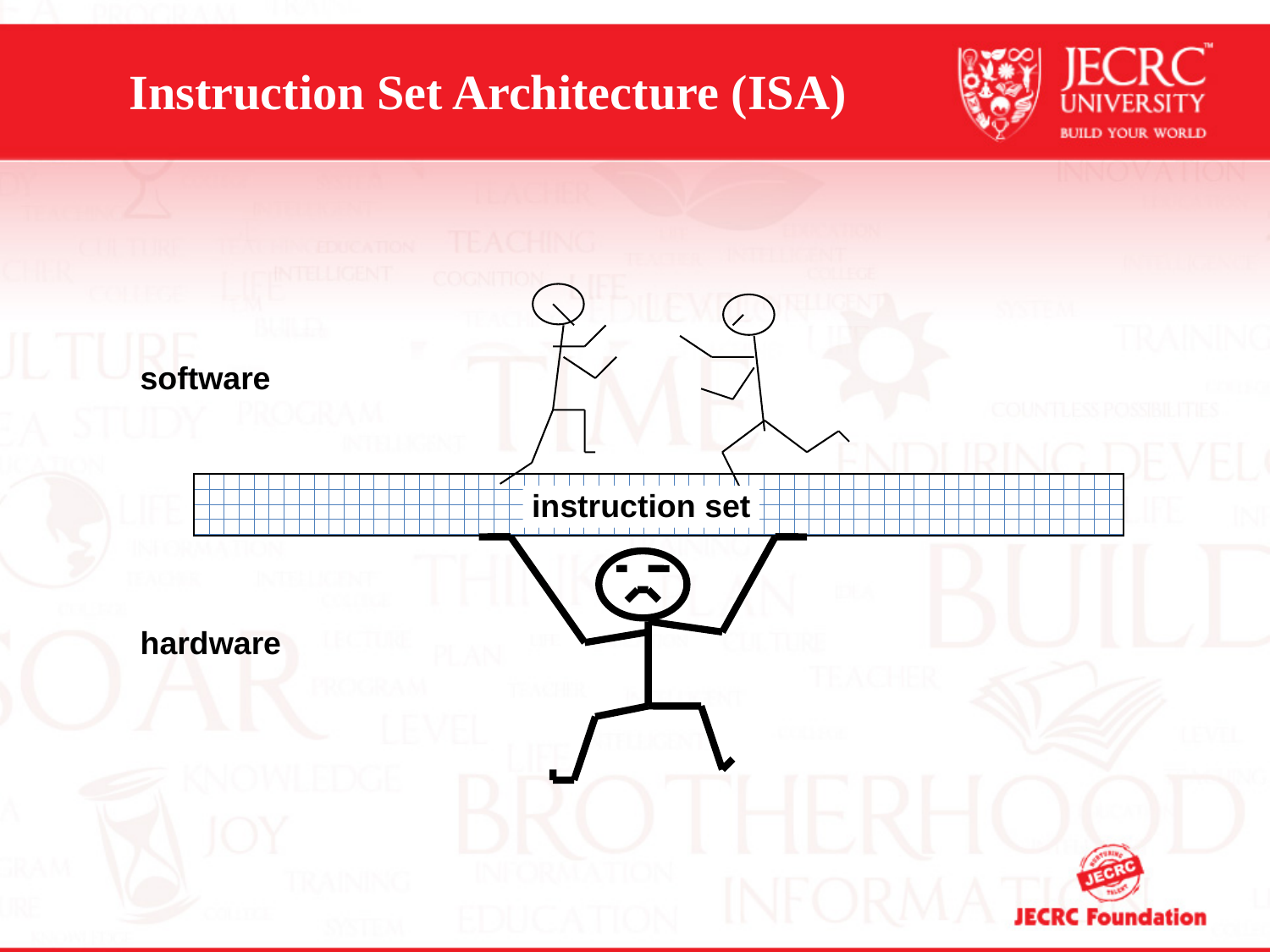

# Instruction Set Architecture (ISA)

software

instruction set

hardware